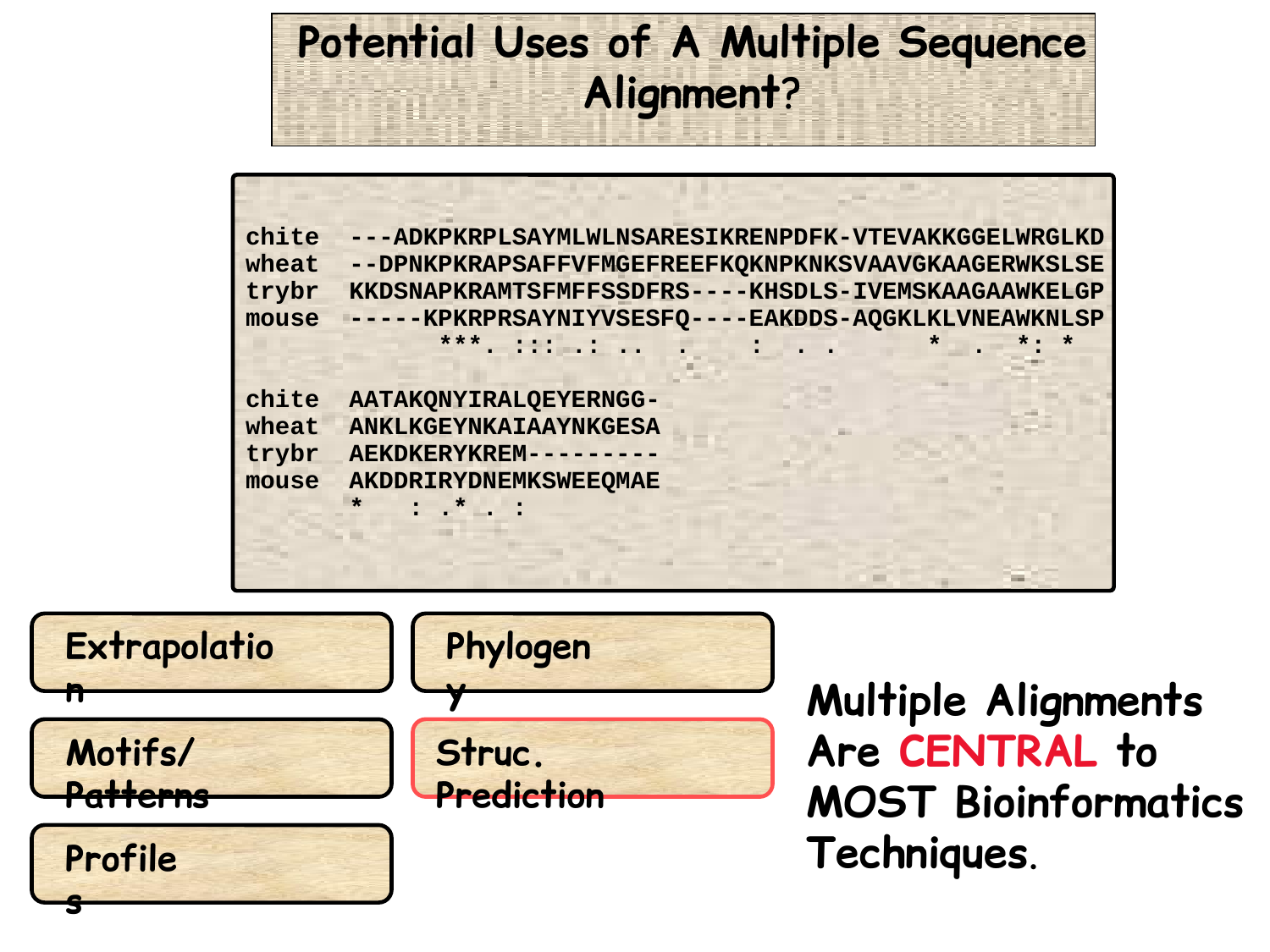

Potential Uses of A Multiple Sequence Alignment?

chite  ---ADKPKRPLSAYMLWLNSARESIKRENPDFK-VTEVAKKGGELWRGLKD
wheat  --DPNKPKRAPSAFFVFMGEFREEFKQKNPKNKSVAAVGKAAGERWKSLSE
trybr  KKDSNAPKRAMTSFMFFSSDFRS----KHSDLS-IVEMSKAAGAAWKELGP
mouse  -----KPKRPRSAYNIYVSESFQ----EAKDDS-AQGKLKLVNEAWKNLSP
             ***. ::: .: ..  .    :  . .      *  .  *: *

chite  AATAKQNYIRALQEYERNGG-
wheat  ANKLKGEYNKAIAAYNKGESA
trybr  AEKDKERYKREM---------
mouse  AKDDRIRYDNEMKSWEEQMAE
       *   : .* . :

Extrapolation
Phylogeny
Multiple Alignments Are CENTRAL to MOST Bioinformatics Techniques.

Motifs/Patterns
Struc. Prediction

Profiles